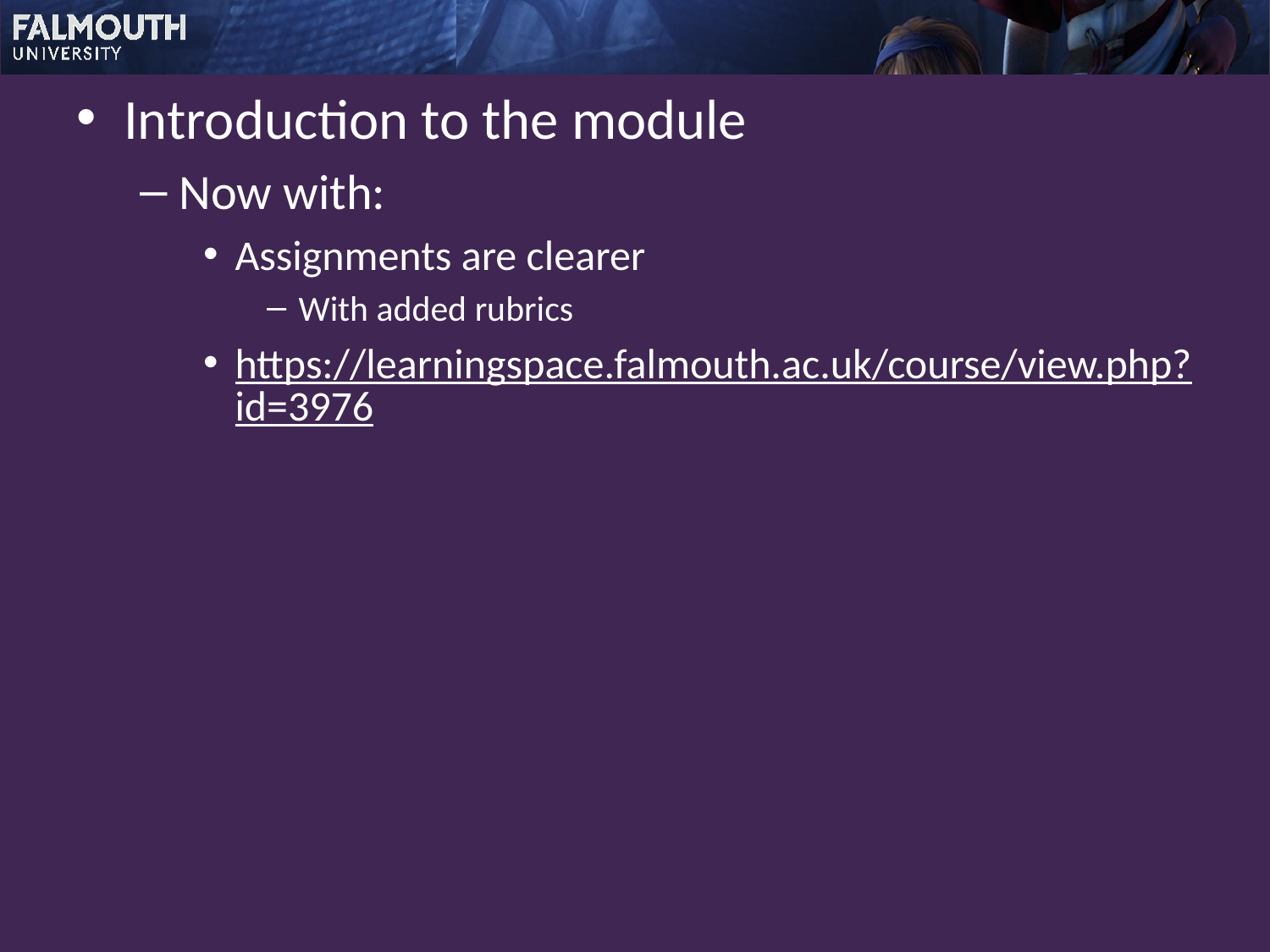

Introduction to the module
Now with:
Assignments are clearer
With added rubrics
https://learningspace.falmouth.ac.uk/course/view.php?id=3976